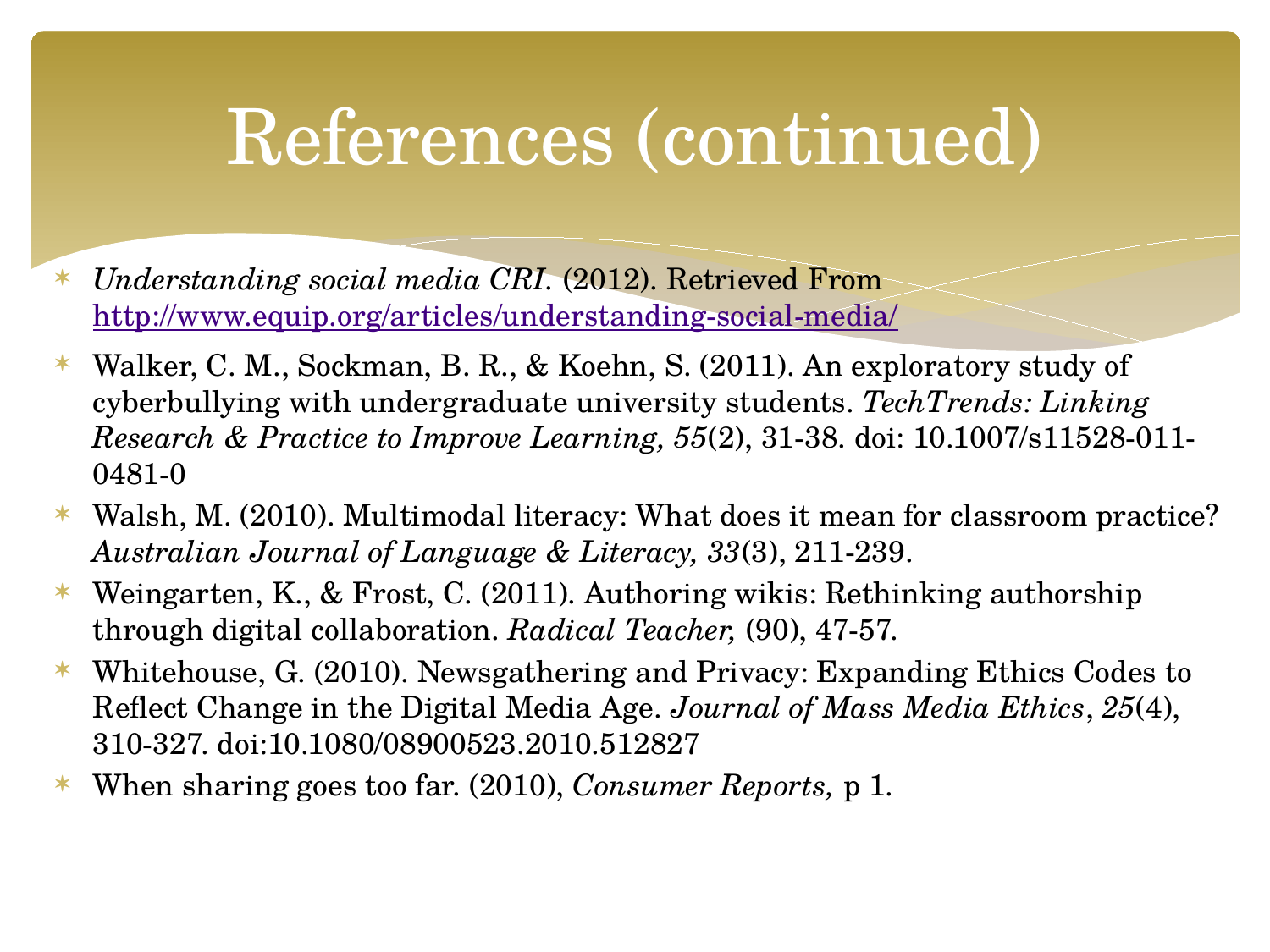

# References (continued)
Understanding social media CRI. (2012). Retrieved From http://www.equip.org/articles/understanding-social-media/
Walker, C. M., Sockman, B. R., & Koehn, S. (2011). An exploratory study of cyberbullying with undergraduate university students. TechTrends: Linking Research & Practice to Improve Learning, 55(2), 31-38. doi: 10.1007/s11528-011-0481-0
Walsh, M. (2010). Multimodal literacy: What does it mean for classroom practice? Australian Journal of Language & Literacy, 33(3), 211-239.
Weingarten, K., & Frost, C. (2011). Authoring wikis: Rethinking authorship through digital collaboration. Radical Teacher, (90), 47-57.
Whitehouse, G. (2010). Newsgathering and Privacy: Expanding Ethics Codes to Reflect Change in the Digital Media Age. Journal of Mass Media Ethics, 25(4), 310-327. doi:10.1080/08900523.2010.512827
When sharing goes too far. (2010), Consumer Reports, p 1.